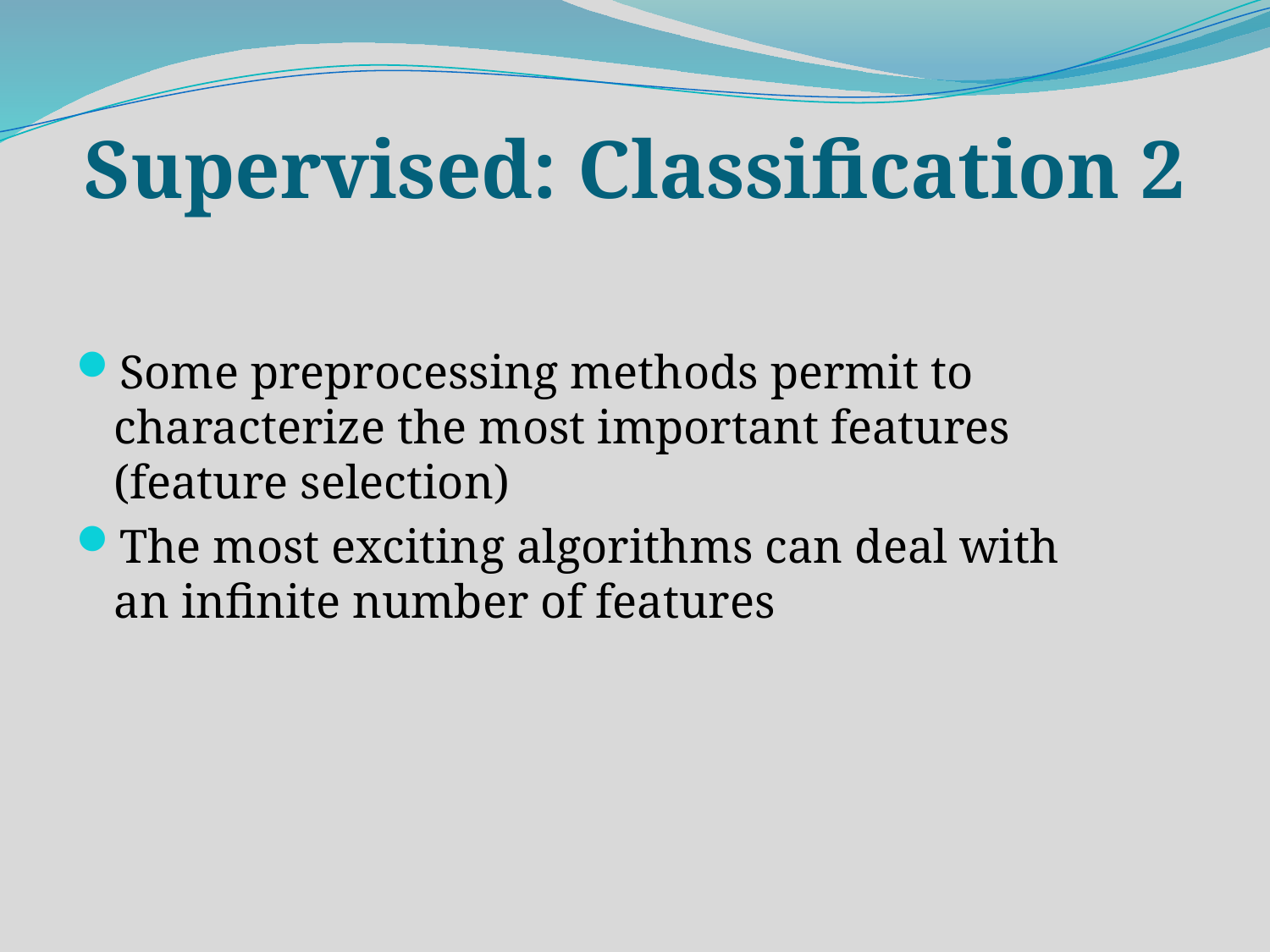

# Supervised: Classification 2
Some preprocessing methods permit to characterize the most important features (feature selection)
The most exciting algorithms can deal with an infinite number of features